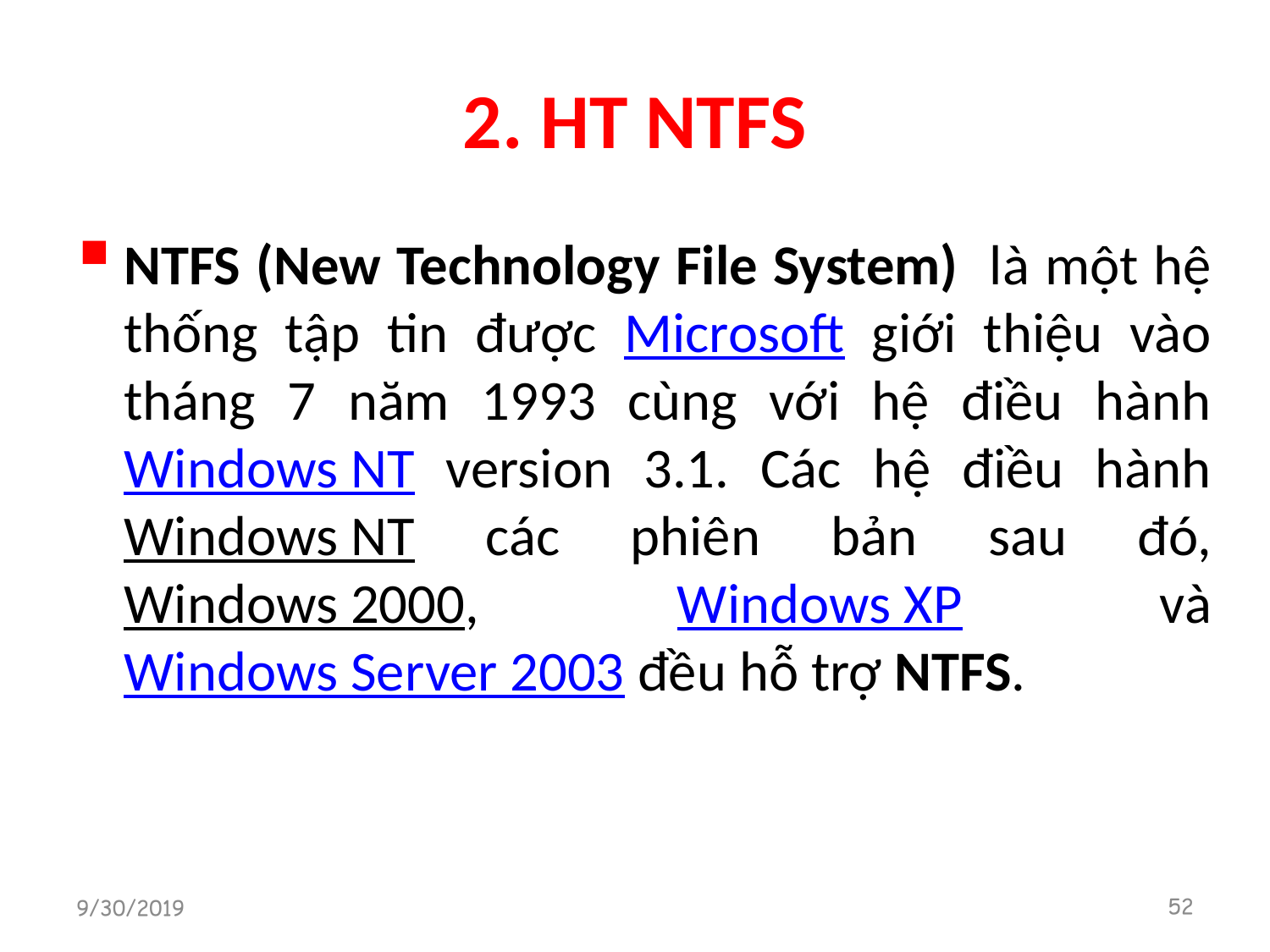

# 2. HT NTFS
NTFS (New Technology File System)  là một hệ thống tập tin được Microsoft giới thiệu vào tháng 7 năm 1993 cùng với hệ điều hành Windows NT version 3.1. Các hệ điều hành Windows NT các phiên bản sau đó, Windows 2000, Windows XP và Windows Server 2003 đều hỗ trợ NTFS.
9/30/2019
52